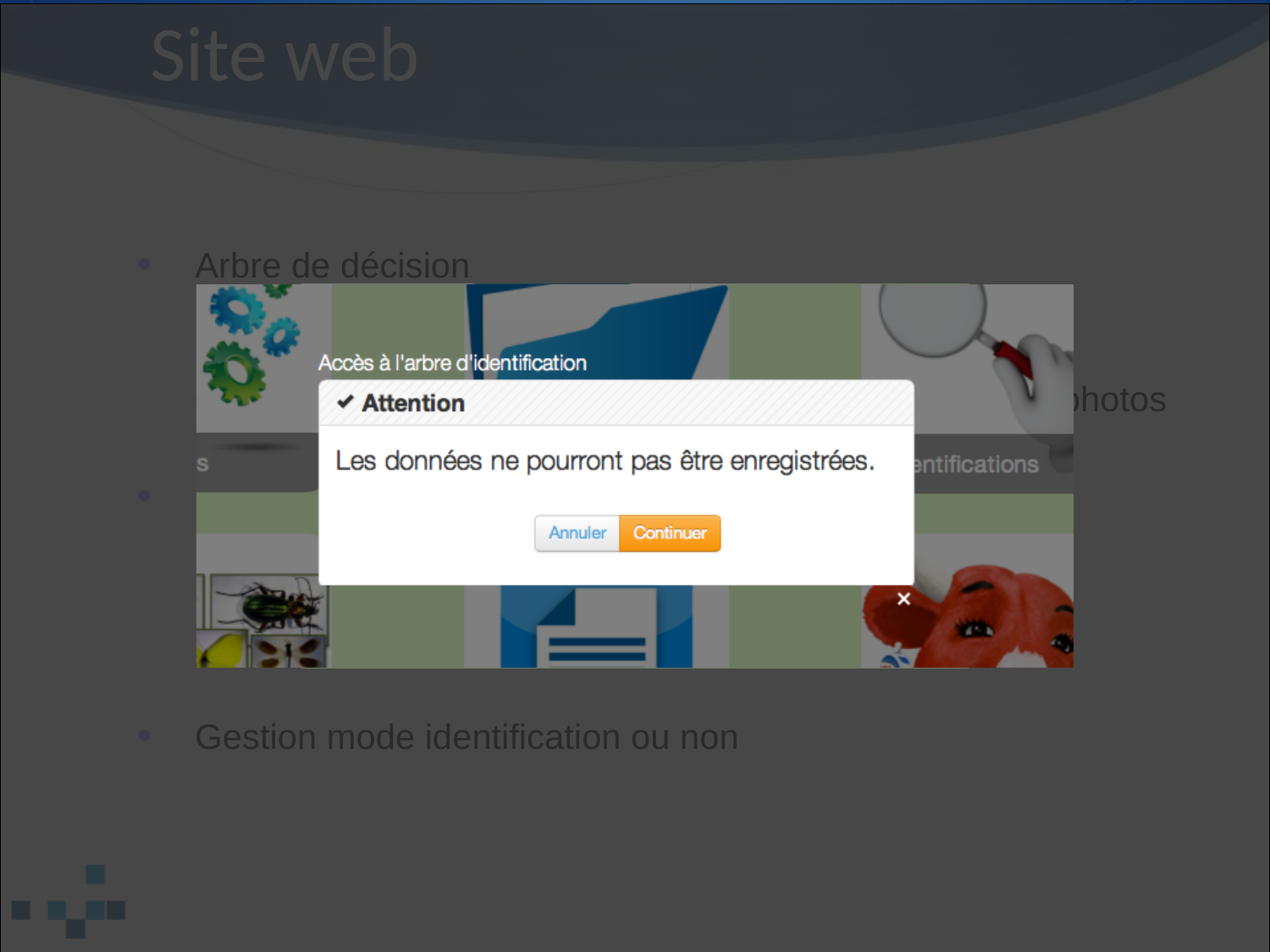

# Site web

  Arbre de décision

  Intégration du projet précédent
  Utilisation des thumbnails pour les miniatures des photos
  Mosaïque
  Affichage d'un tableau des thumbnails
  Chargement progressif des images
  Gestion mode identification ou non